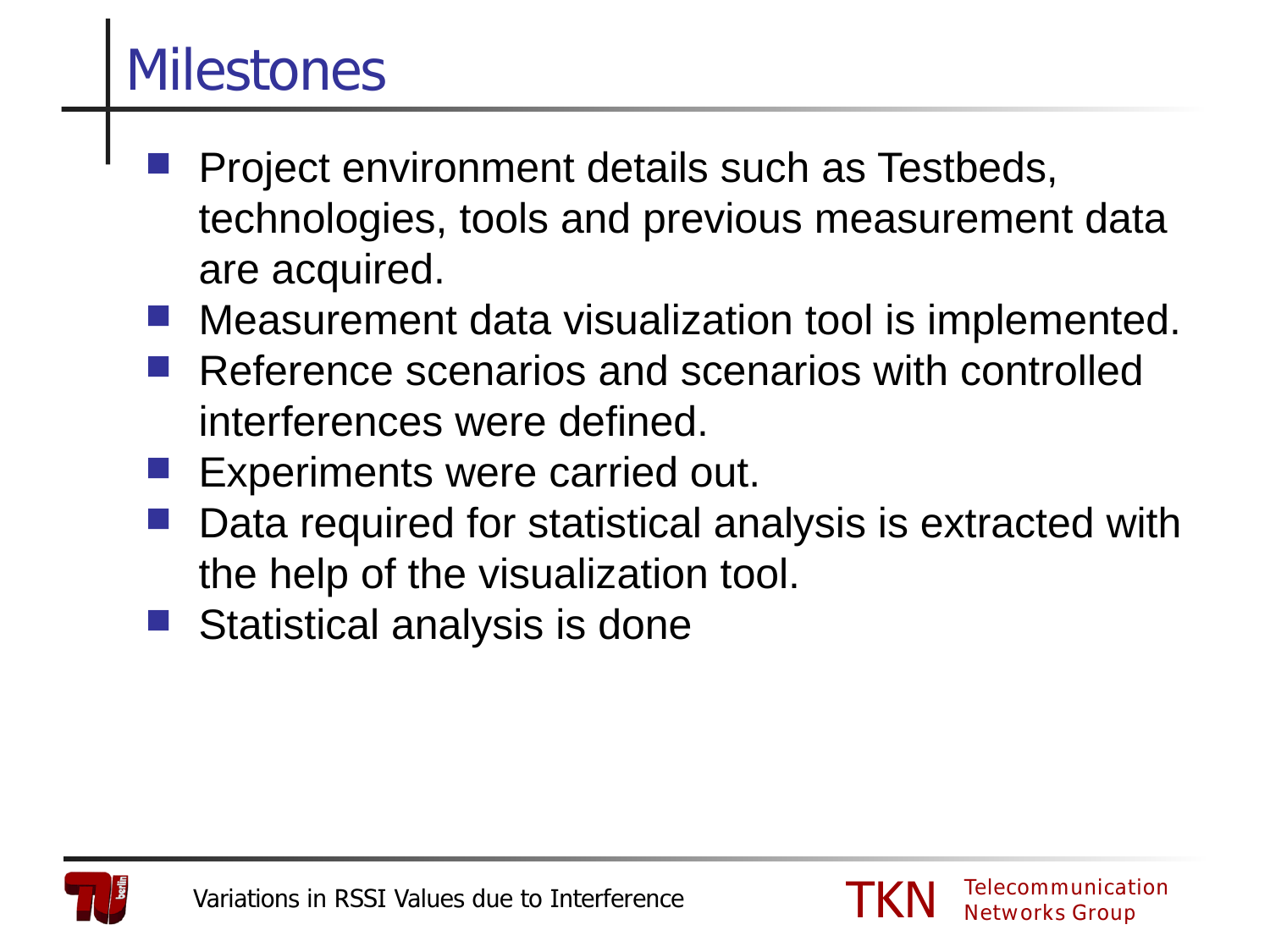

# Milestones
Project environment details such as Testbeds, technologies, tools and previous measurement data are acquired.
Measurement data visualization tool is implemented.
Reference scenarios and scenarios with controlled interferences were defined.
Experiments were carried out.
Data required for statistical analysis is extracted with the help of the visualization tool.
Statistical analysis is done